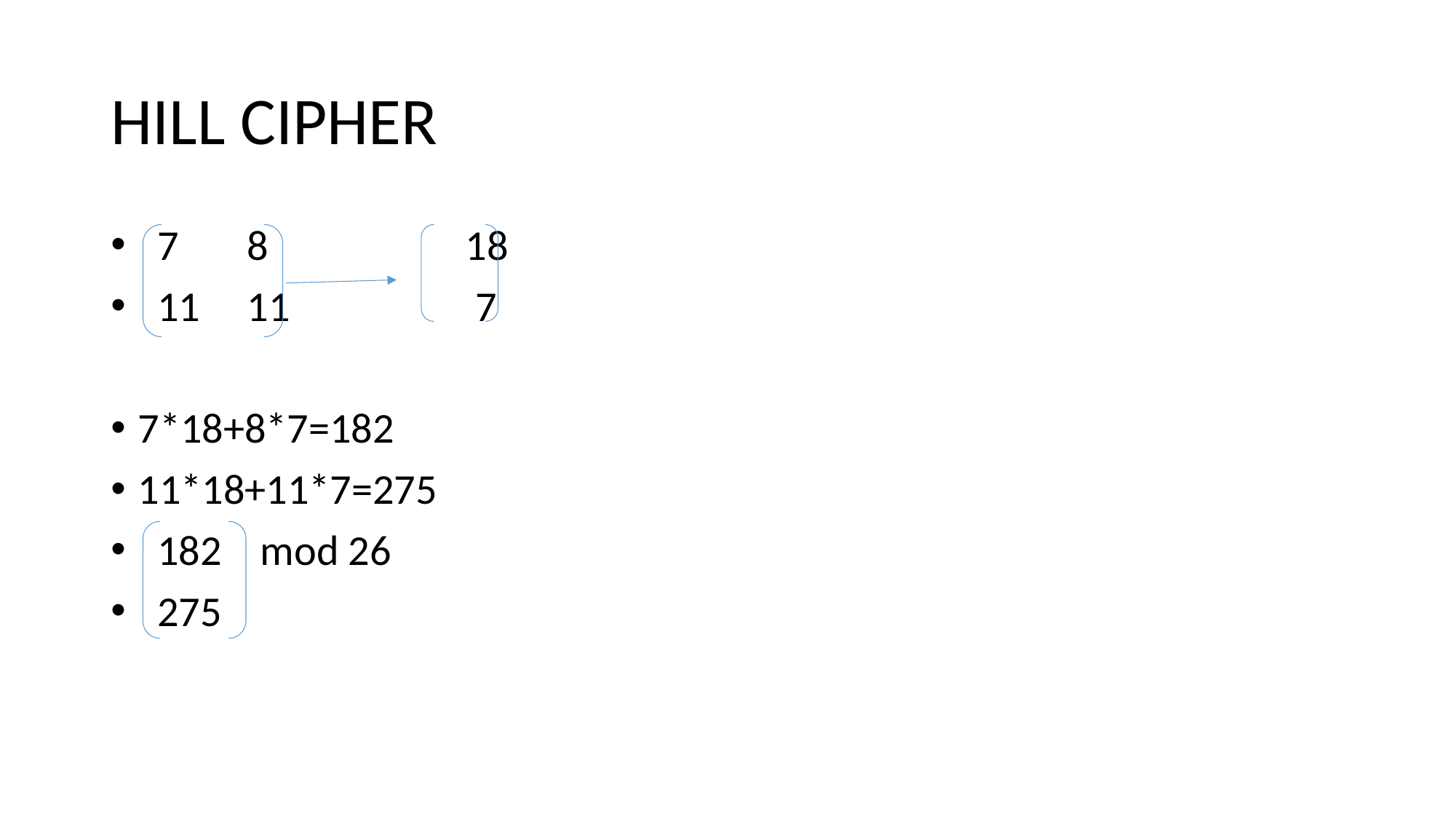

# HILL CIPHER
  7	8		18
  11	11		 7

7*18+8*7=182
11*18+11*7=275
  182    mod 26
  275